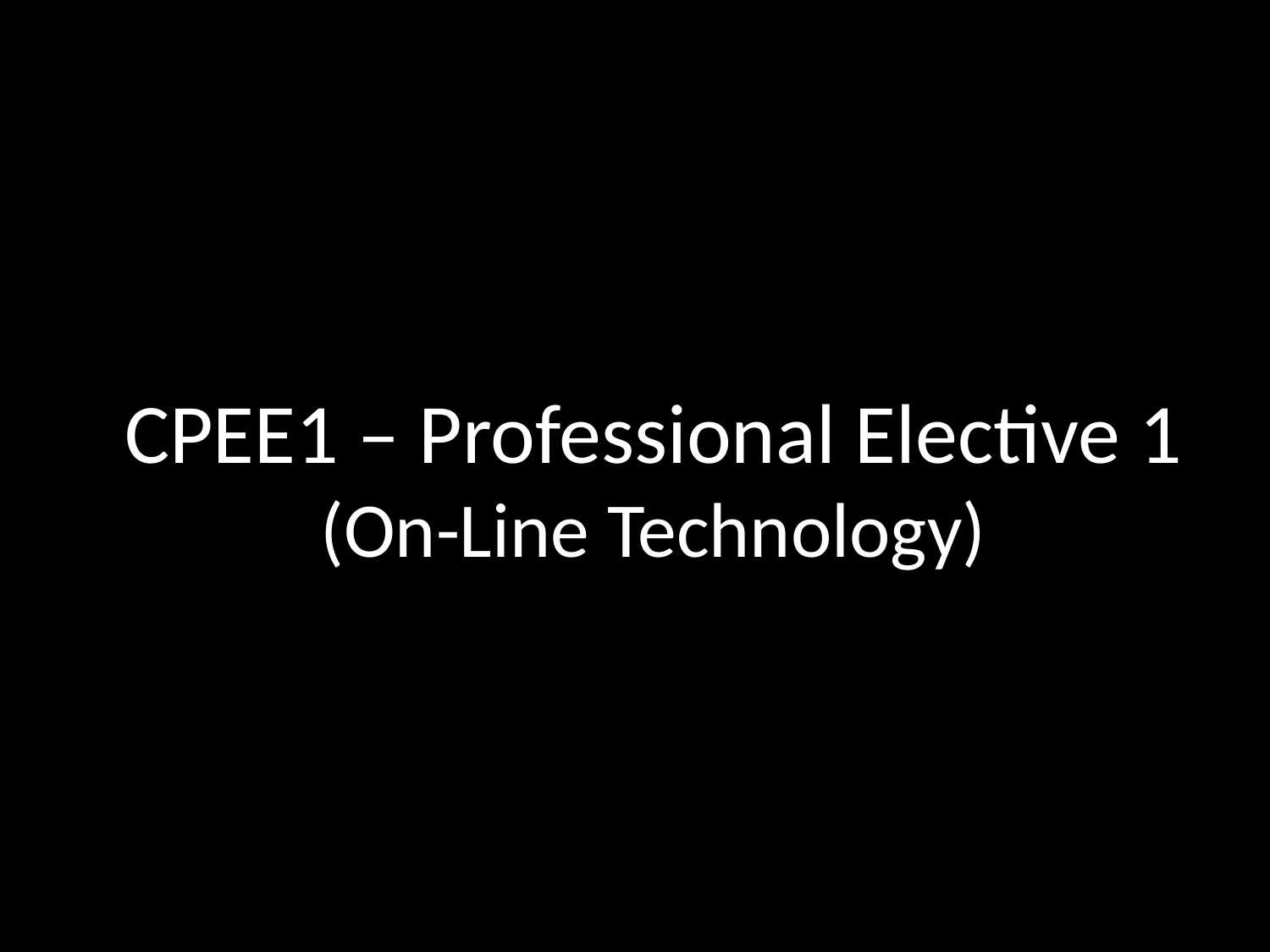

CPEE1 – Professional Elective 1
(On-Line Technology)